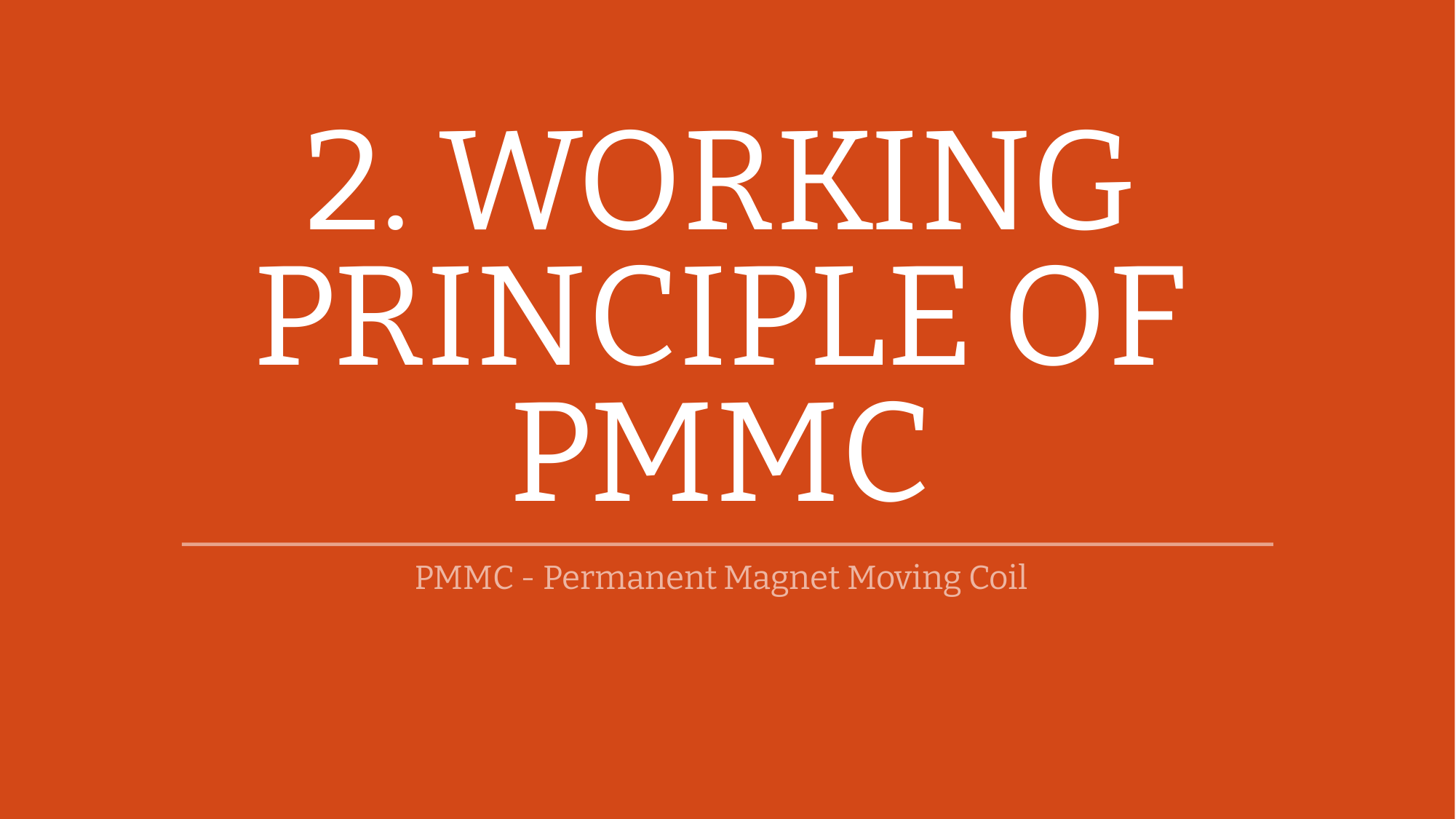

# 2. Working principle of PMMC
PMMC - Permanent Magnet Moving Coil